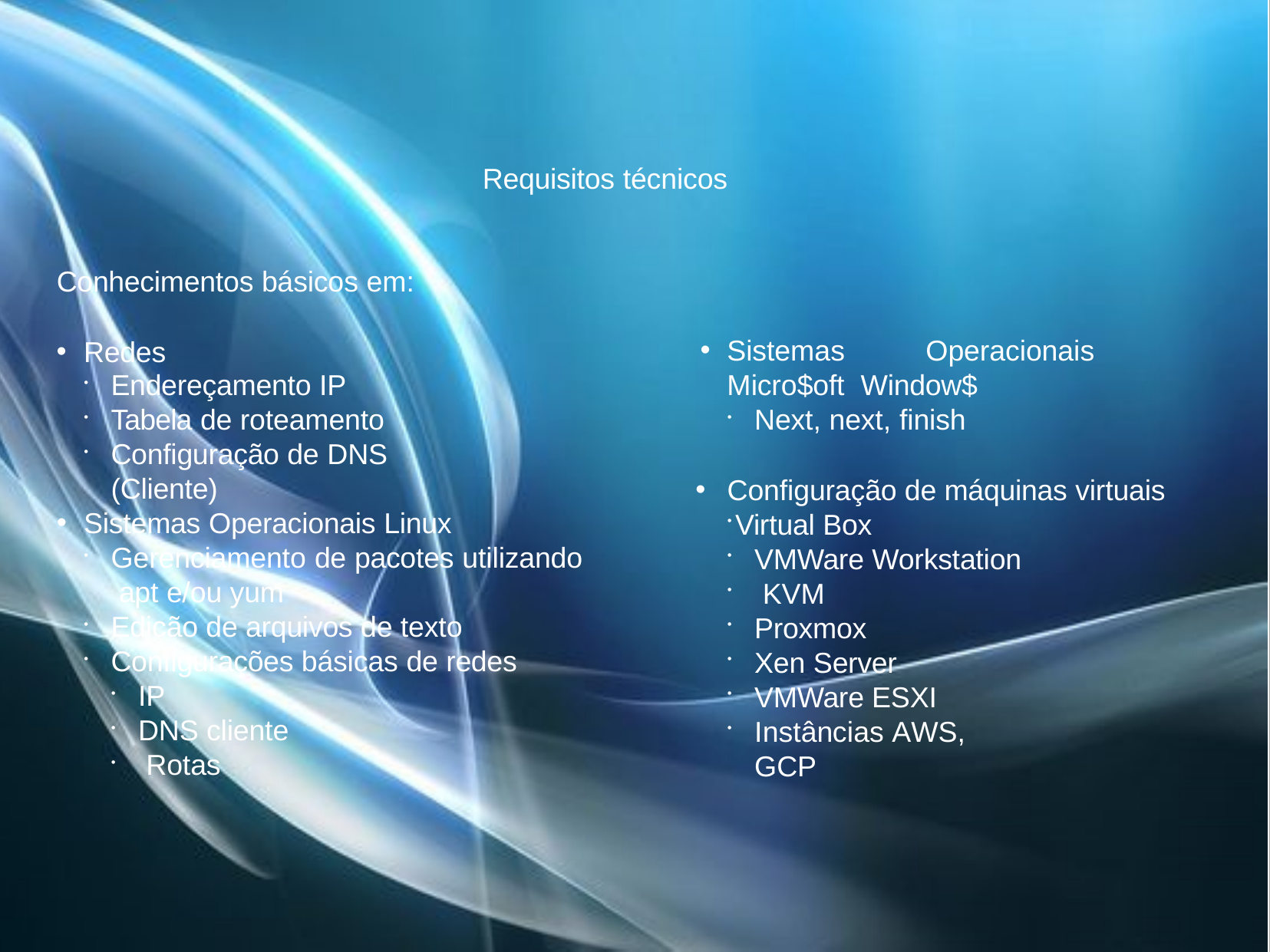

# Requisitos técnicos
Conhecimentos básicos em:

Redes
Sistemas	Operacionais	Micro$oft  Window$
Next, next, finish

Configuração de máquinas virtuais  Virtual Box
VMWare Workstation  KVM
Proxmox  Xen Server
VMWare ESXI  Instâncias AWS, GCP
Endereçamento IP  Tabela de roteamento
Configuração de DNS (Cliente)
•
•
•
•
Sistemas Operacionais Linux
•
Gerenciamento de pacotes utilizando  apt e/ou yum
Edição de arquivos de texto  Configurações básicas de redes
•
•
•
•
•
•
•
IP
DNS cliente  Rotas
•
•
•
•
•